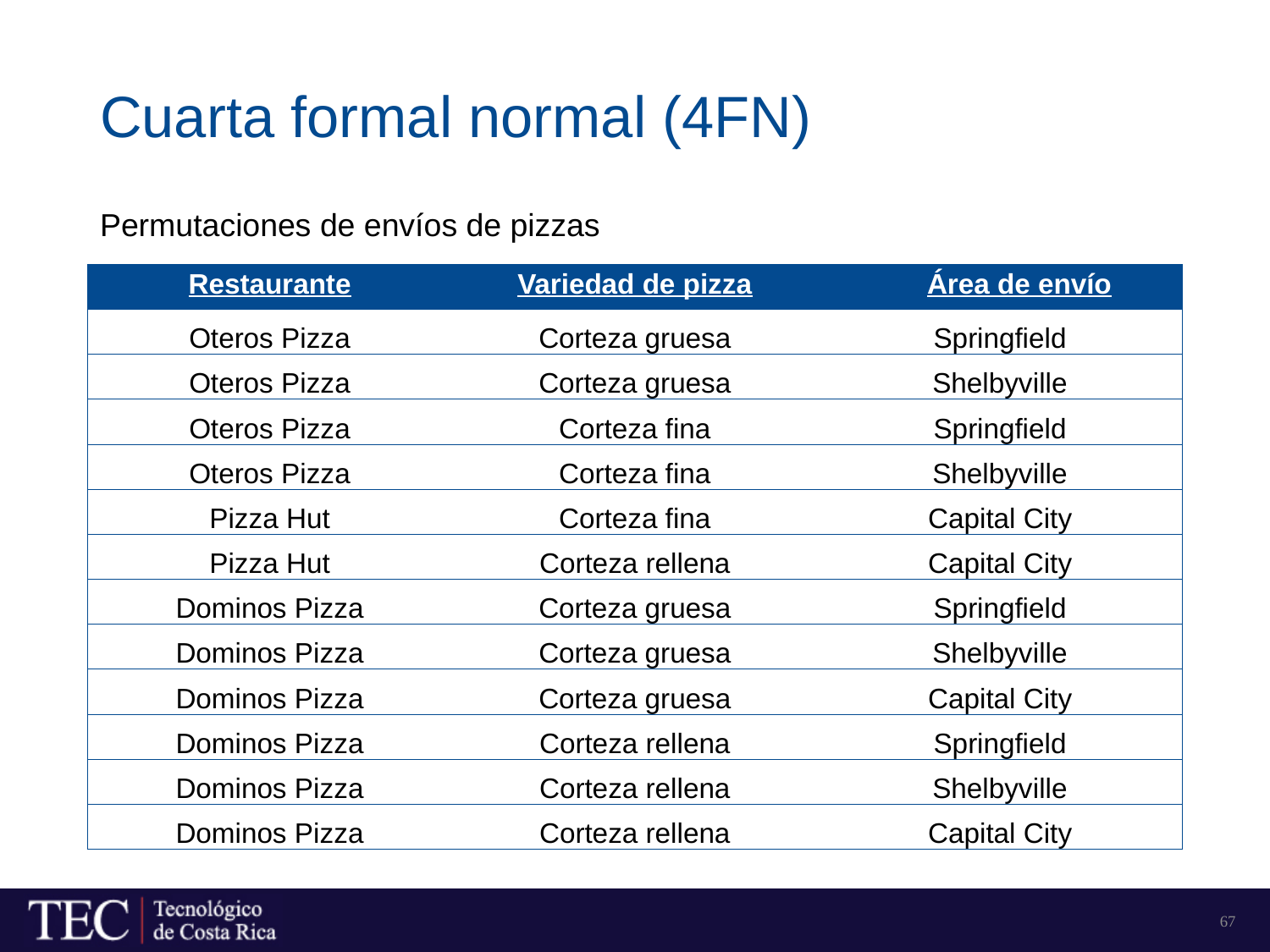

# Cuarta formal normal (4FN)
Permutaciones de envíos de pizzas
| Restaurante | Variedad de pizza | Área de envío |
| --- | --- | --- |
| Oteros Pizza | Corteza gruesa | Springfield |
| Oteros Pizza | Corteza gruesa | Shelbyville |
| Oteros Pizza | Corteza fina | Springfield |
| Oteros Pizza | Corteza fina | Shelbyville |
| Pizza Hut | Corteza fina | Capital City |
| Pizza Hut | Corteza rellena | Capital City |
| Dominos Pizza | Corteza gruesa | Springfield |
| Dominos Pizza | Corteza gruesa | Shelbyville |
| Dominos Pizza | Corteza gruesa | Capital City |
| Dominos Pizza | Corteza rellena | Springfield |
| Dominos Pizza | Corteza rellena | Shelbyville |
| Dominos Pizza | Corteza rellena | Capital City |
67